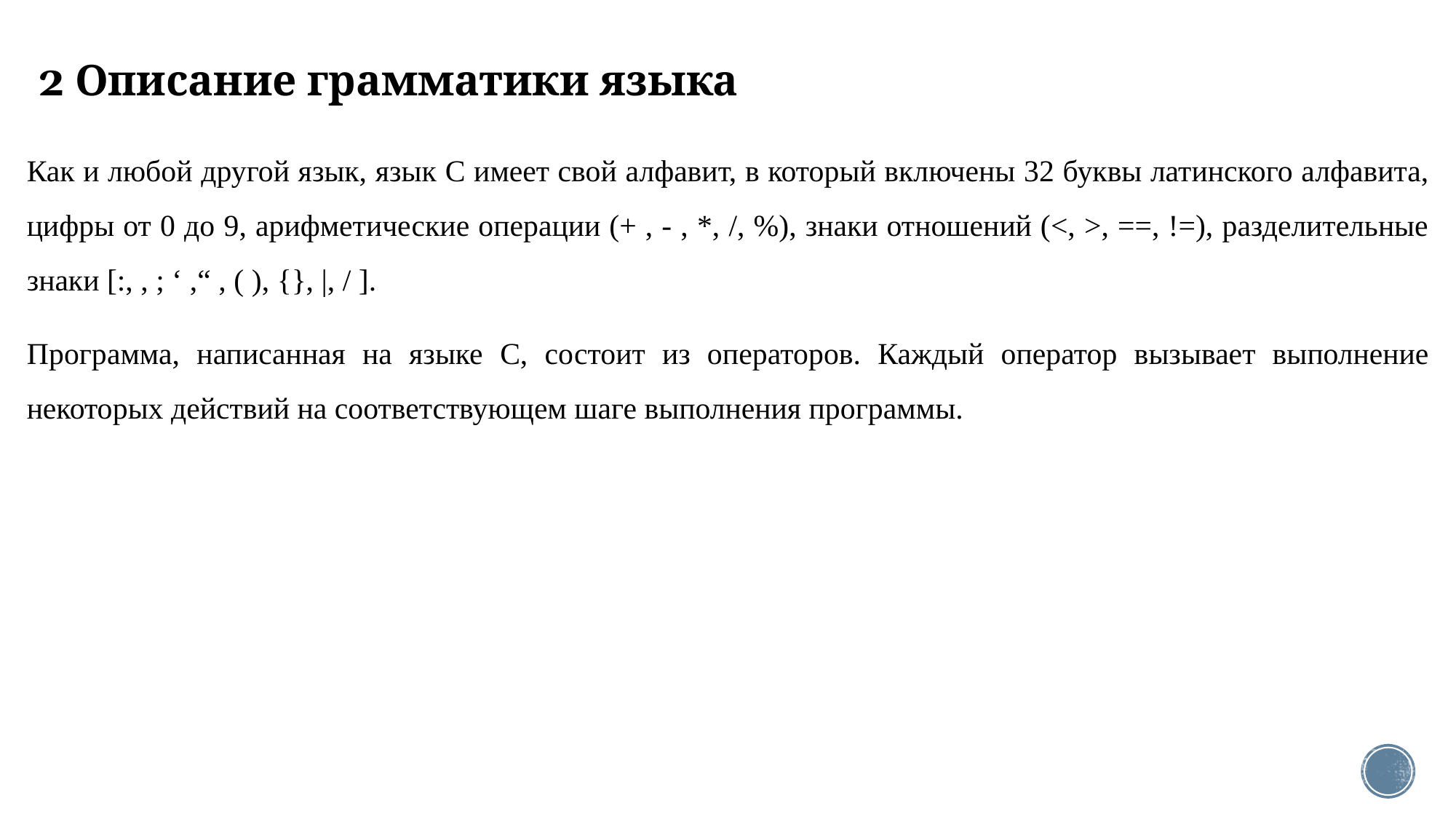

# 2 Описание грамматики языка
Как и любой другой язык, язык C имеет свой алфавит, в который включены 32 буквы латинского алфавита, цифры от 0 до 9, арифметические операции (+ , - , *, /, %), знаки отношений (<, >, ==, !=), разделительные знаки [:, , ; ‘ ,“ , ( ), {}, |, / ].
Программа, написанная на языке C, состоит из операторов. Каждый оператор вызывает выполнение некоторых действий на соответствующем шаге выполнения программы.